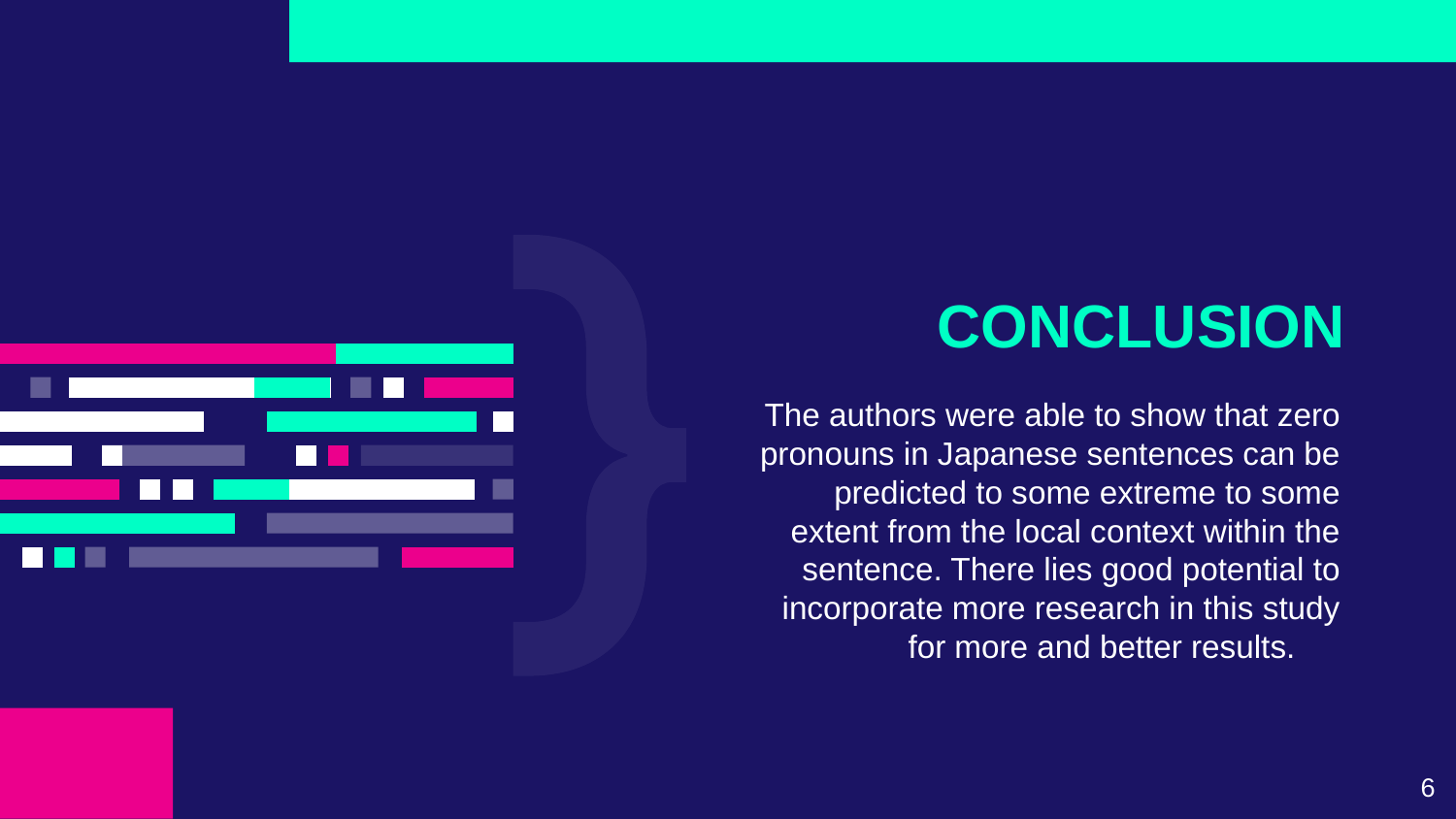

# CONCLUSION
The authors were able to show that zero pronouns in Japanese sentences can be predicted to some extreme to some extent from the local context within the sentence. There lies good potential to incorporate more research in this study for more and better results.
6